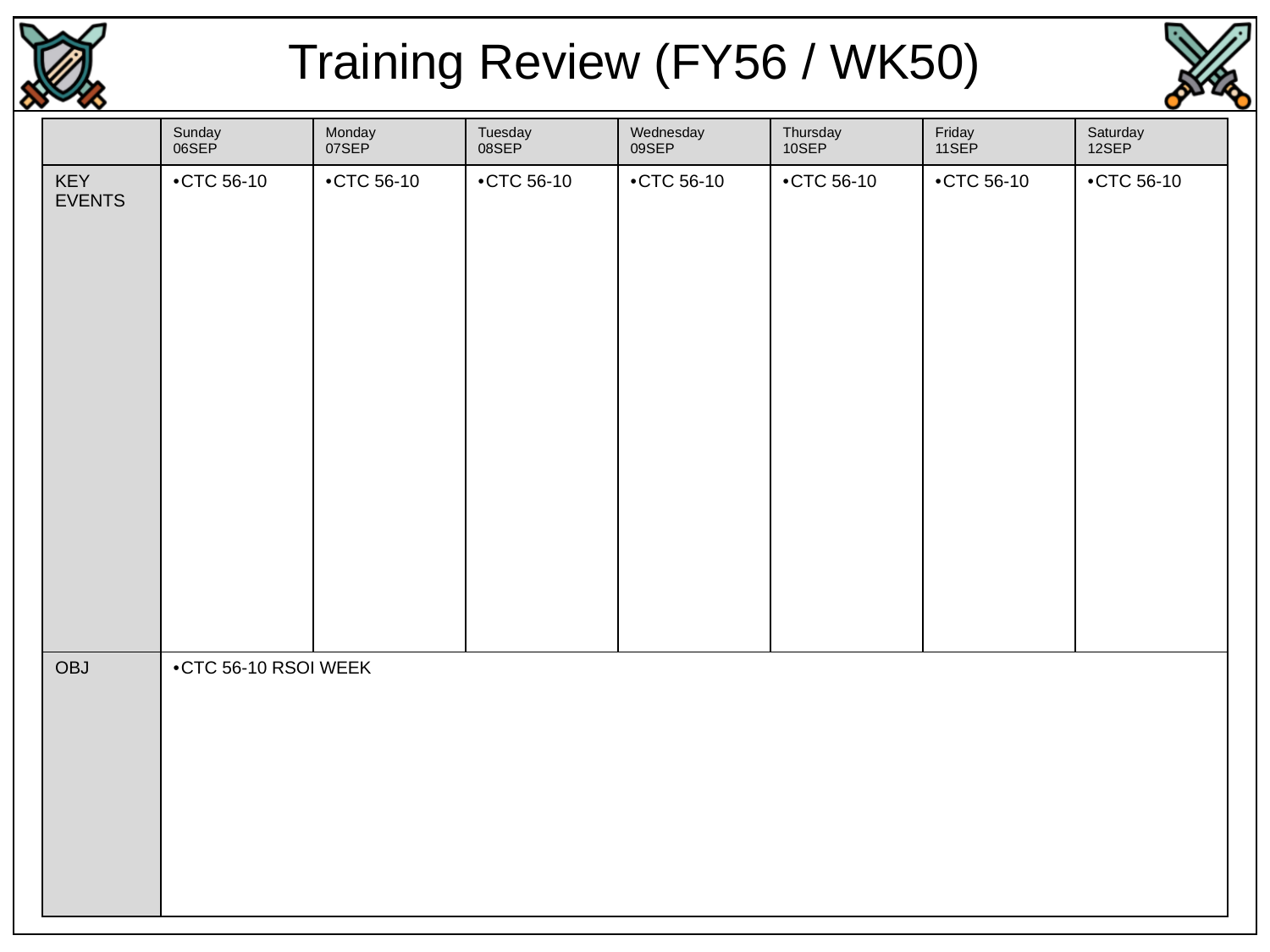

Training Review (FY56 / WK50)
|  | Sunday 06SEP | Monday 07SEP | Tuesday 08SEP | Wednesday 09SEP | Thursday 10SEP | Friday 11SEP | Saturday 12SEP |
| --- | --- | --- | --- | --- | --- | --- | --- |
| KEY EVENTS | CTC 56-10 | CTC 56-10 | CTC 56-10 | CTC 56-10 | CTC 56-10 | CTC 56-10 | CTC 56-10 |
| OBJ | CTC 56-10 RSOI WEEK |  |  |  |  |  |  |